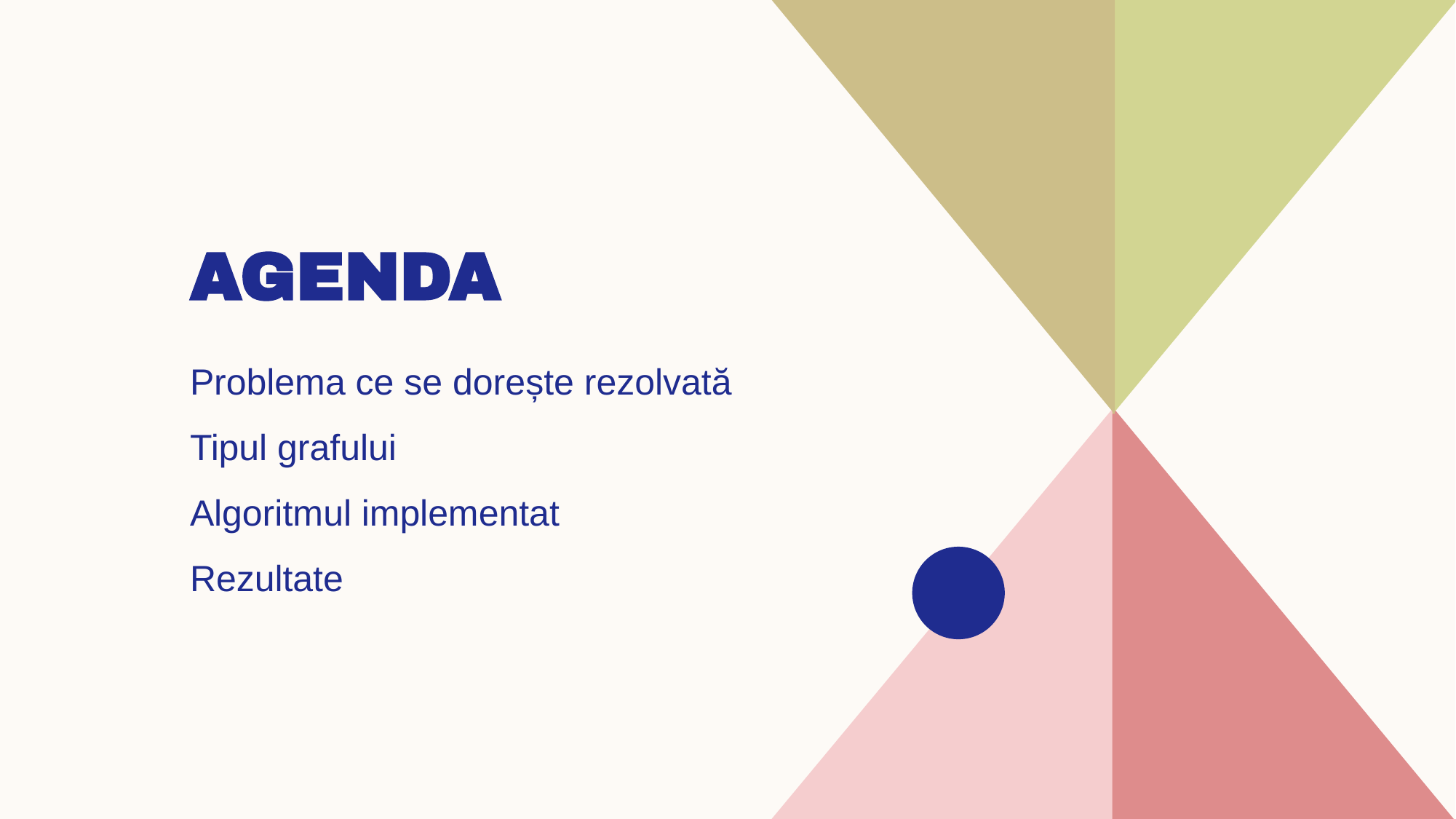

# AGENDA
Problema ce se dorește rezolvată​
Tipul grafului
Algoritmul implementat
​Rezultate